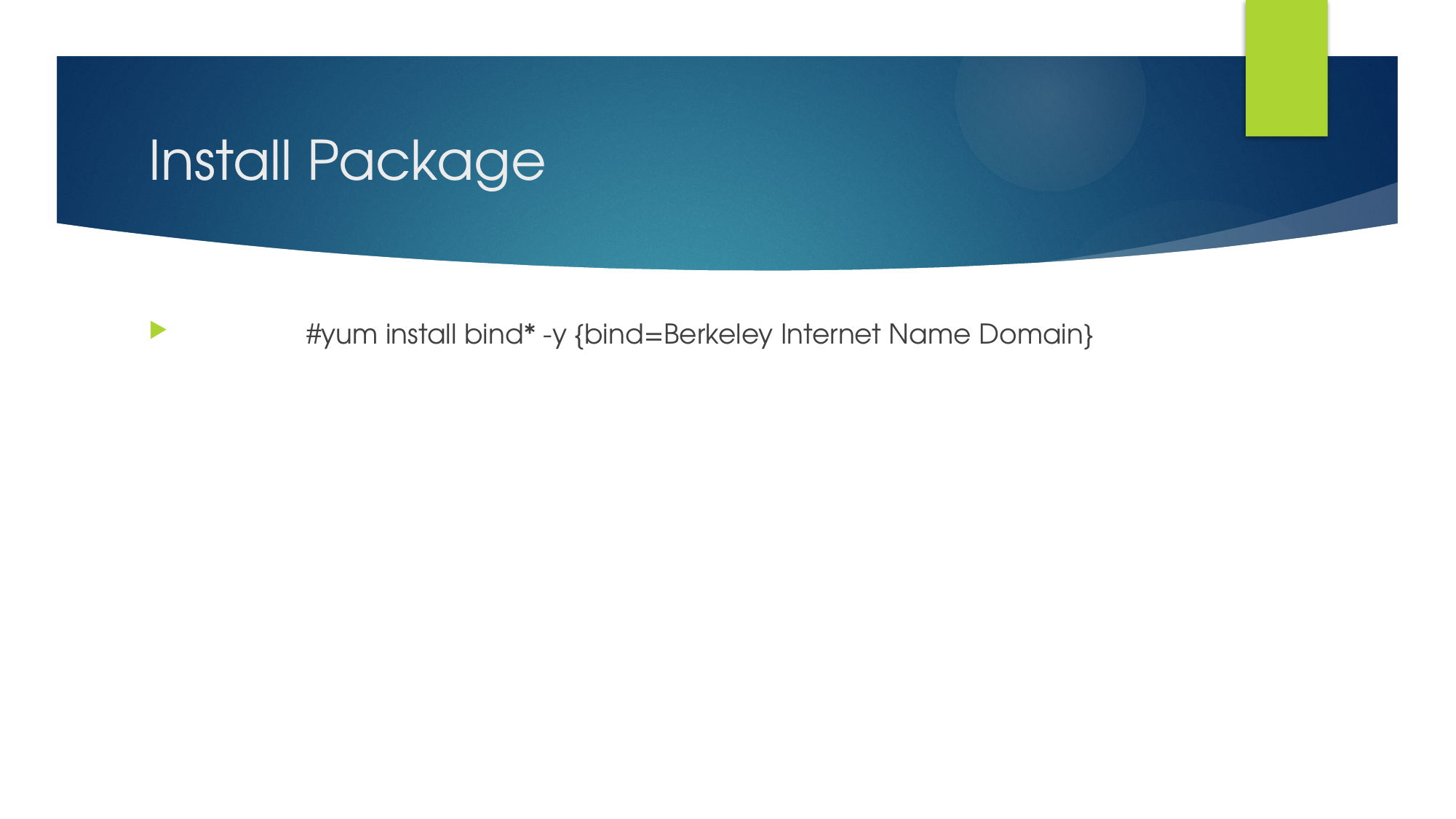

# Install Package
	 #yum install bind* -y {bind=Berkeley Internet Name Domain}